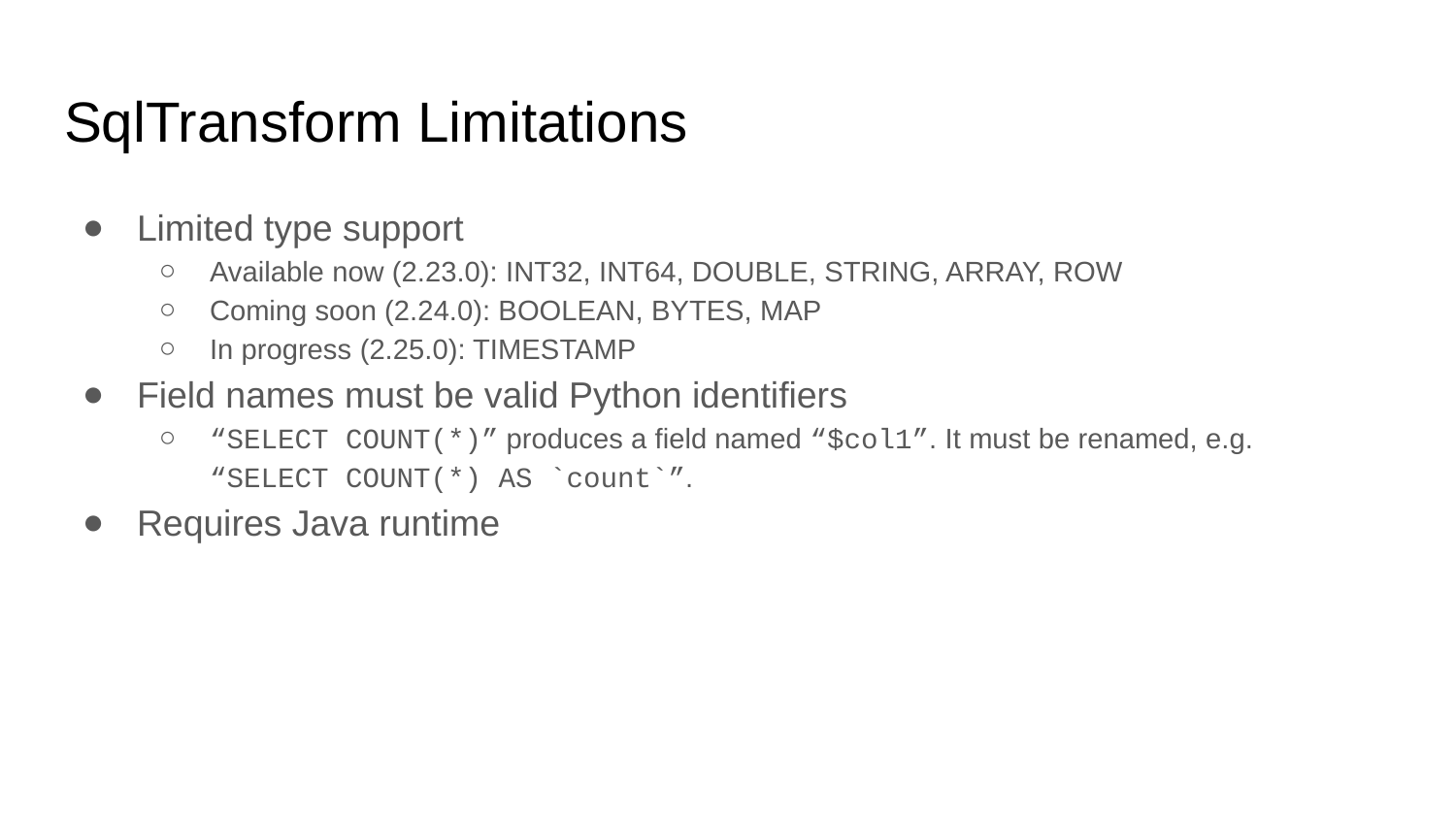

# SqlTransform Limitations
Limited type support
Available now (2.23.0): INT32, INT64, DOUBLE, STRING, ARRAY, ROW
Coming soon (2.24.0): BOOLEAN, BYTES, MAP
In progress (2.25.0): TIMESTAMP
Field names must be valid Python identifiers
“SELECT COUNT(*)” produces a field named “$col1”. It must be renamed, e.g.
“SELECT COUNT(*) AS `count`”.
Requires Java runtime